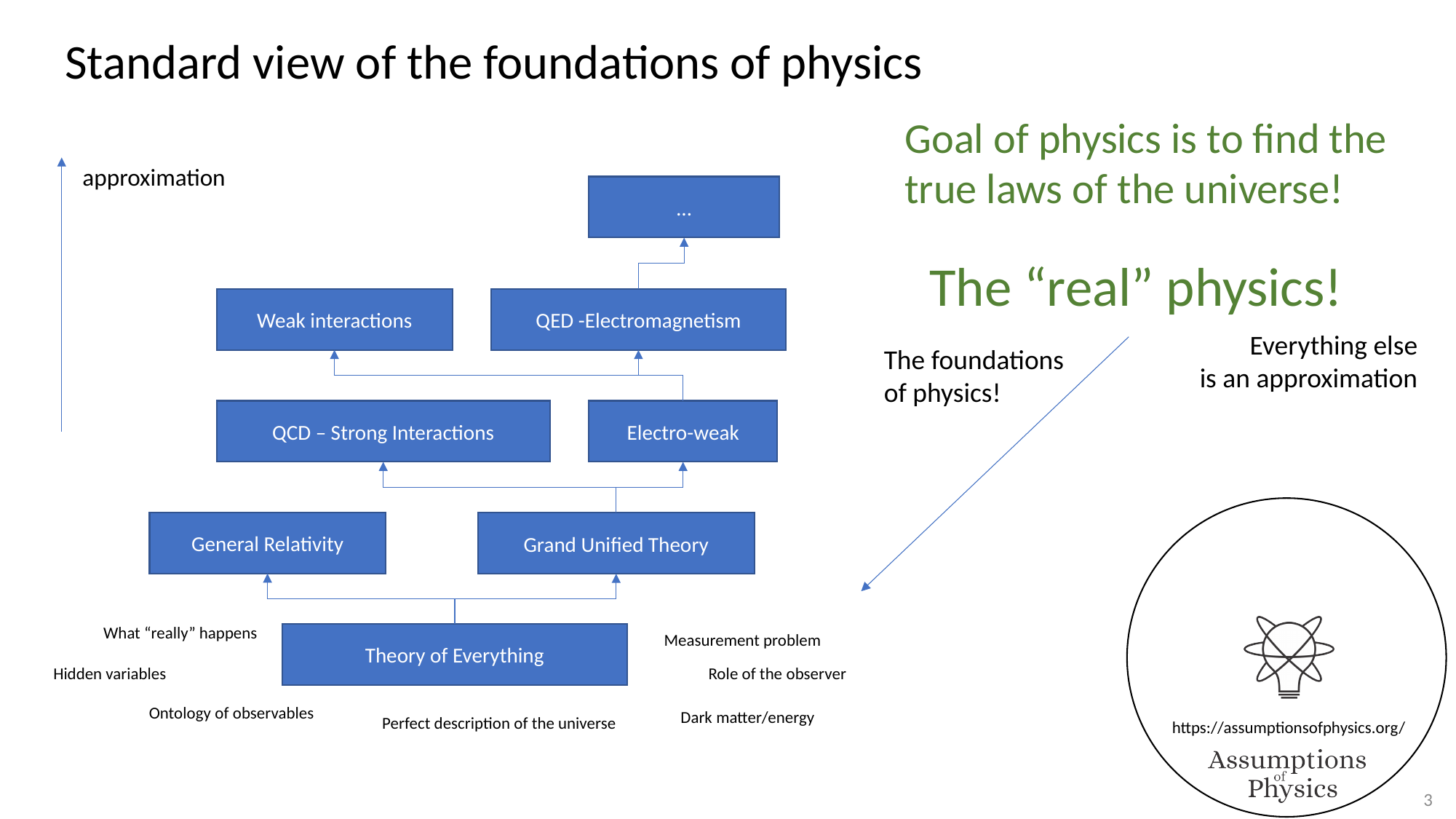

# Standard view of the foundations of physics
Goal of physics is to find the true laws of the universe!
approximation
…
Weak interactions
QED -Electromagnetism
QCD – Strong Interactions
Electro-weak
General Relativity
Grand Unified Theory
Theory of Everything
The “real” physics!
Everything else
is an approximation
The foundations
of physics!
What “really” happens
Measurement problem
Hidden variables
Role of the observer
Ontology of observables
Dark matter/energy
Perfect description of the universe
3